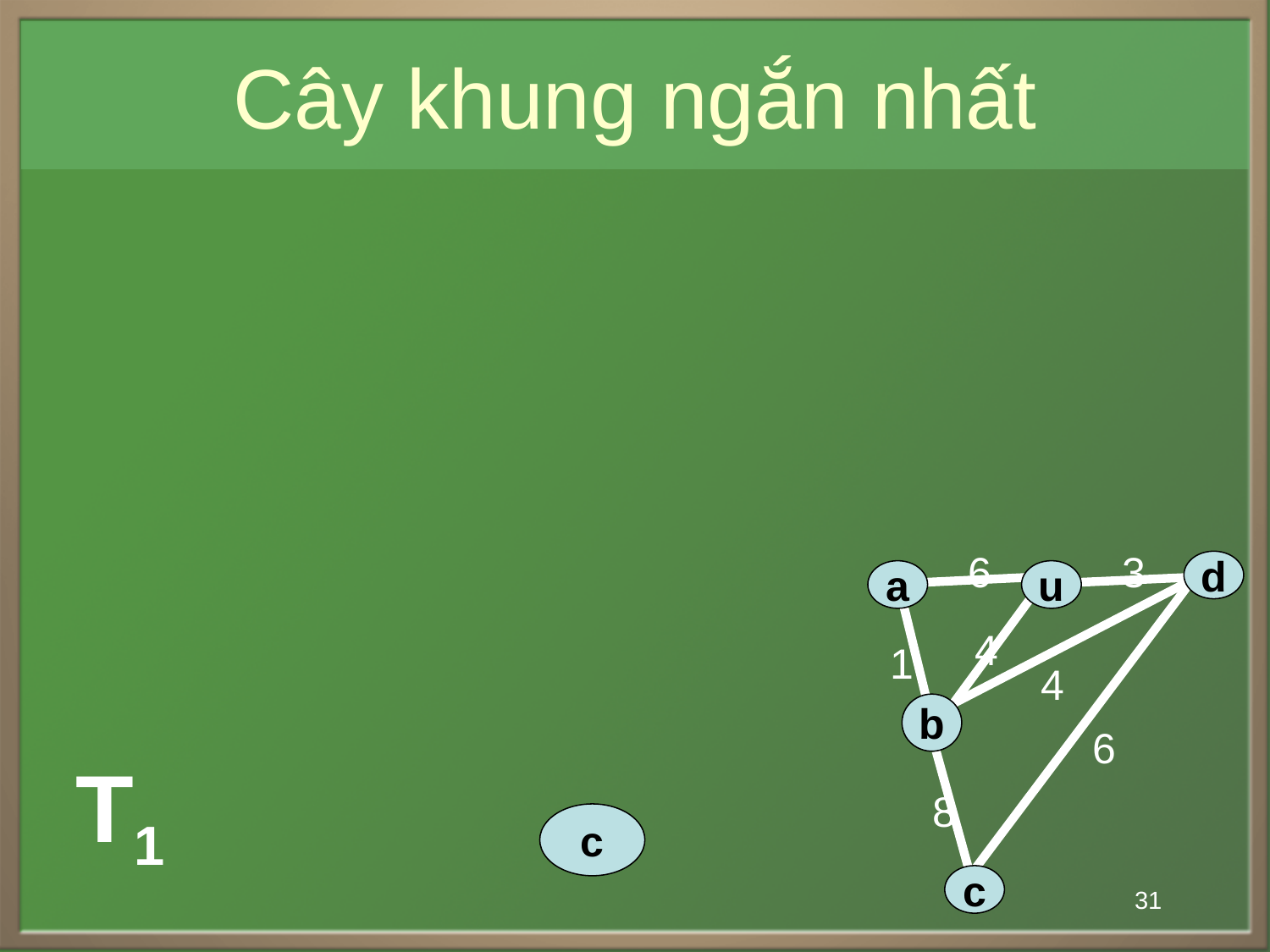

# Cây khung ngắn nhất

6
3
d
a
u

4
1
4
b
6

8
c

T1
c
31